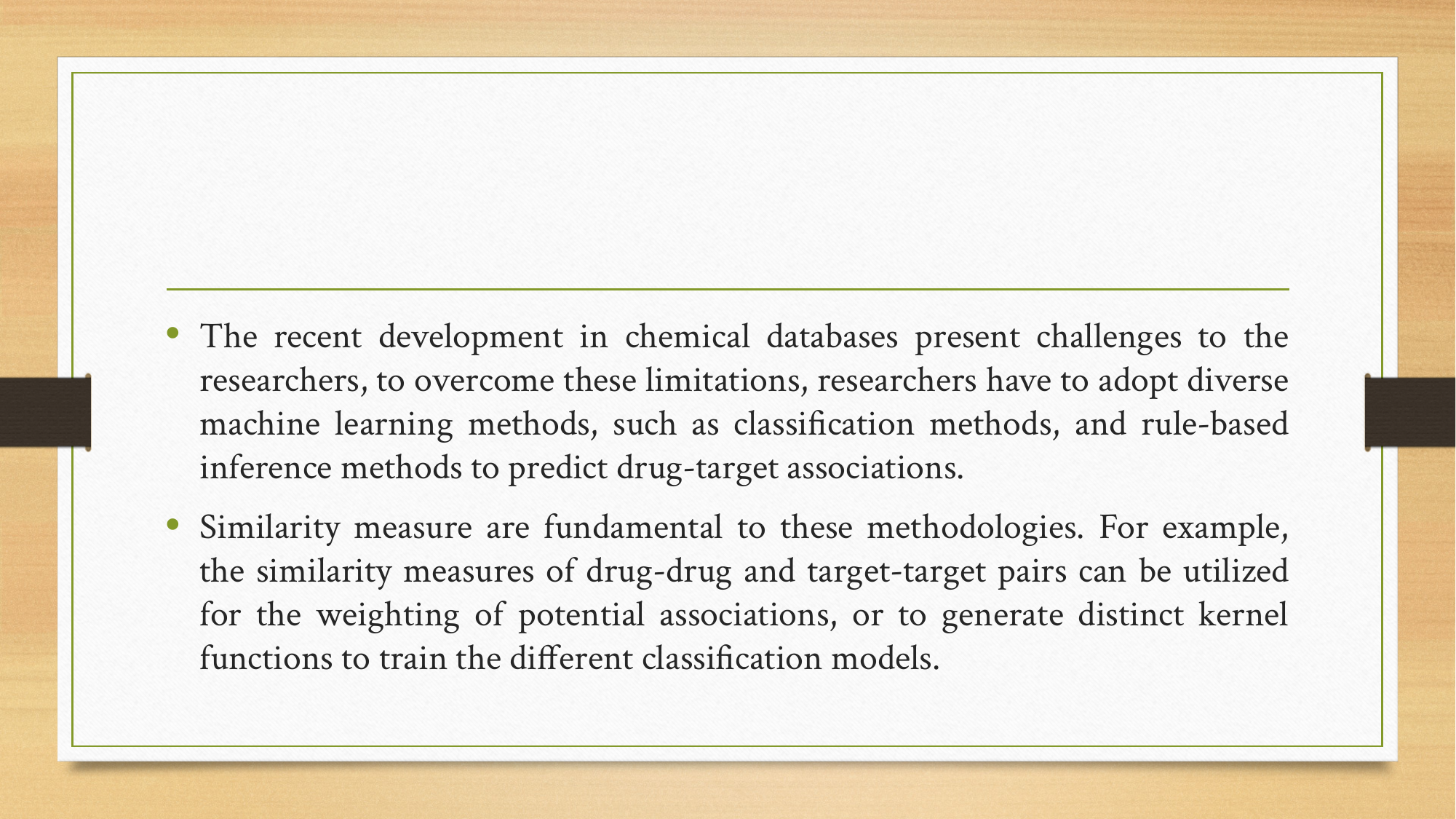

#
The recent development in chemical databases present challenges to the researchers, to overcome these limitations, researchers have to adopt diverse machine learning methods, such as classification methods, and rule-based inference methods to predict drug-target associations.
Similarity measure are fundamental to these methodologies. For example, the similarity measures of drug-drug and target-target pairs can be utilized for the weighting of potential associations, or to generate distinct kernel functions to train the different classification models.